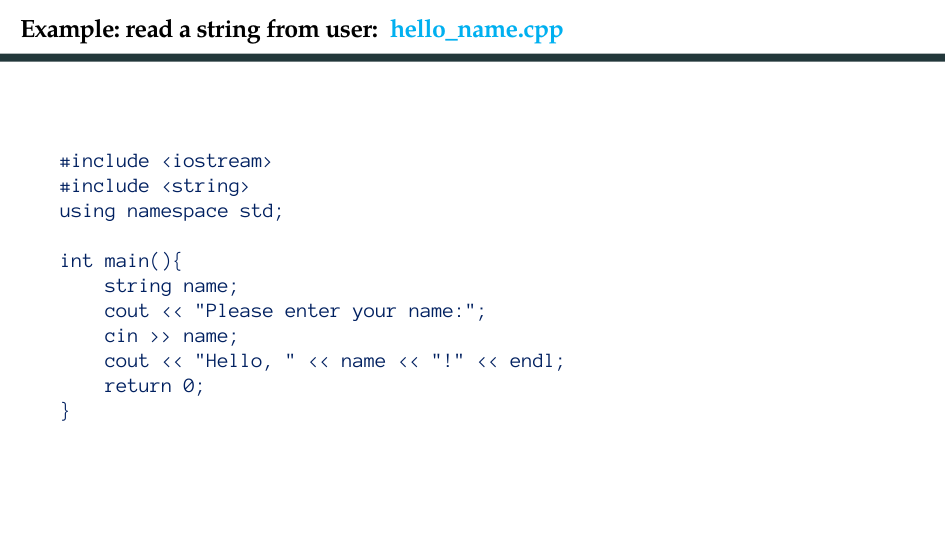

#
Example: read a string from user:  hello_name.cpp
#include <iostream>
#include <string>
using namespace std;
int main(){
    string name;
    cout << "Please enter your name:";
    cin >> name;
    cout << "Hello, " << name << "!" << endl;
    return 0;
}